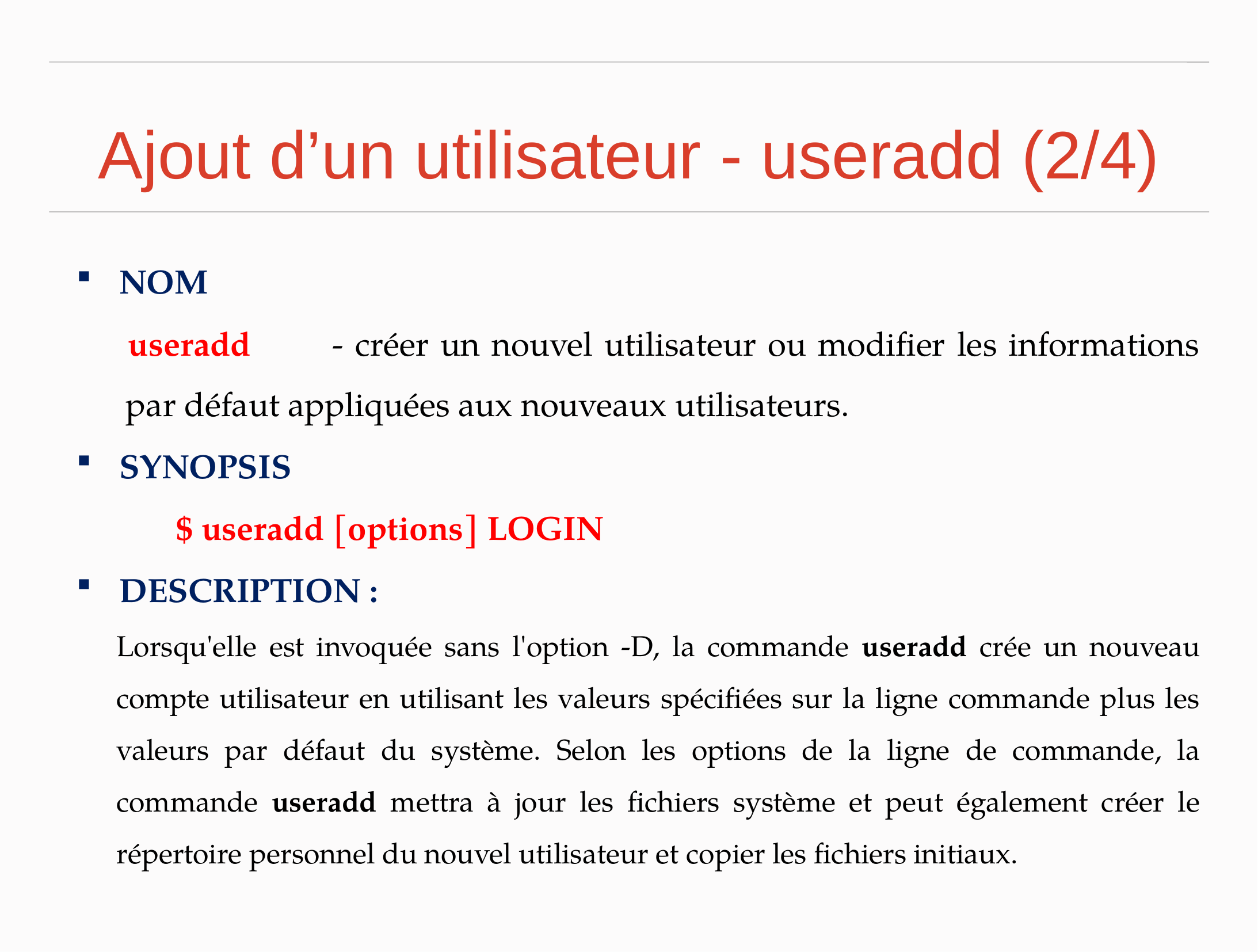

# Ajout d’un utilisateur - useradd (2/4)
NOM
 useradd       - créer un nouvel utilisateur ou modifier les informations par défaut appliquées aux nouveaux utilisateurs.
SYNOPSIS
            $ useradd [options] LOGIN
DESCRIPTION :
Lorsqu'elle est invoquée sans l'option -D, la commande useradd crée un nouveau compte utilisateur en utilisant les valeurs spécifiées sur la ligne commande plus les valeurs par défaut du système. Selon les options de la ligne de commande, la commande useradd mettra à jour les fichiers système et peut également créer le répertoire personnel du nouvel utilisateur et copier les fichiers initiaux.
24